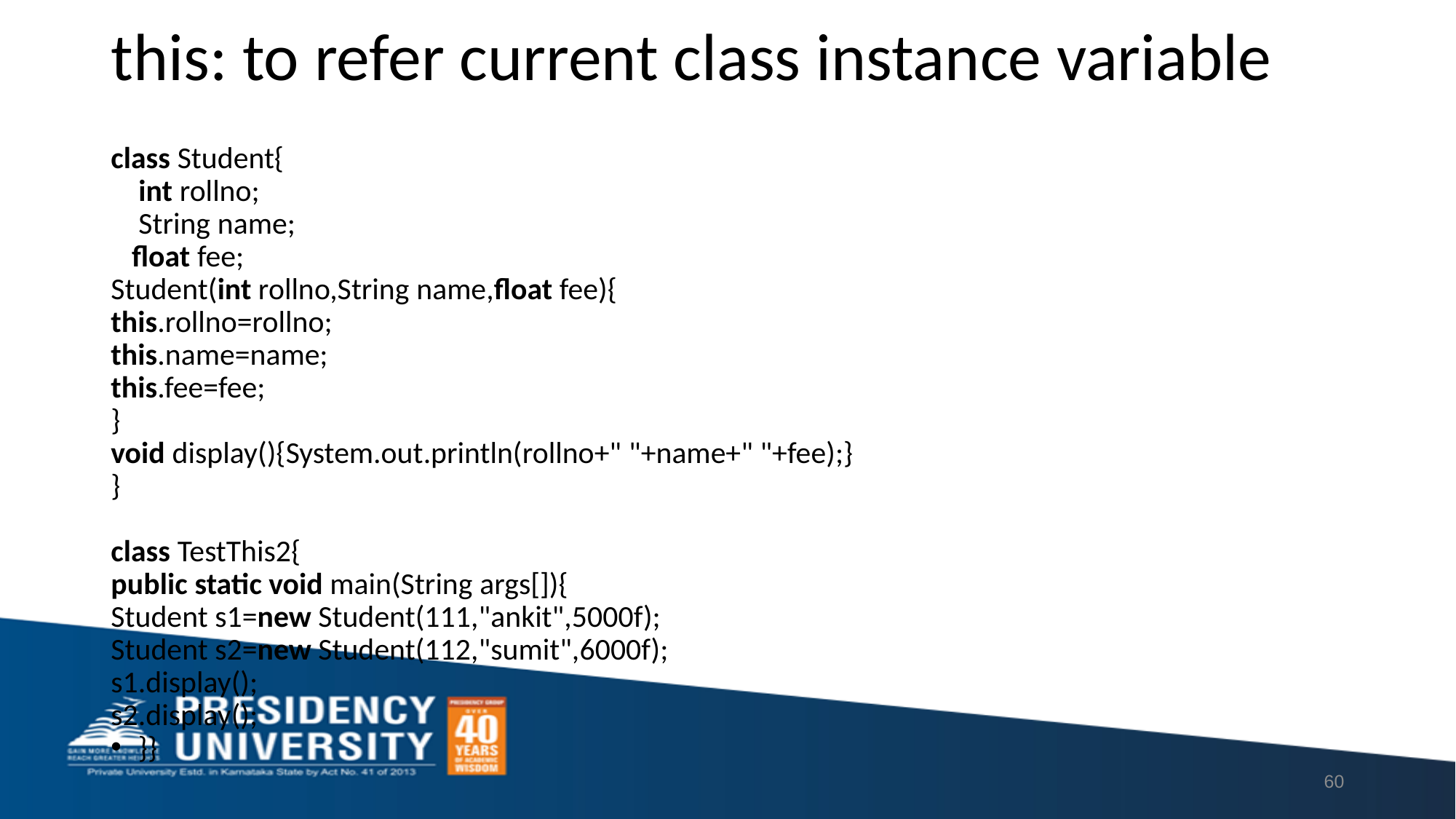

# this: to refer current class instance variable
class Student{
    int rollno;
    String name;
   float fee;
Student(int rollno,String name,float fee){
this.rollno=rollno;
this.name=name;
this.fee=fee;
}
void display(){System.out.println(rollno+" "+name+" "+fee);}
}

class TestThis2{
public static void main(String args[]){
Student s1=new Student(111,"ankit",5000f);
Student s2=new Student(112,"sumit",6000f);
s1.display();
s2.display();
}}

60